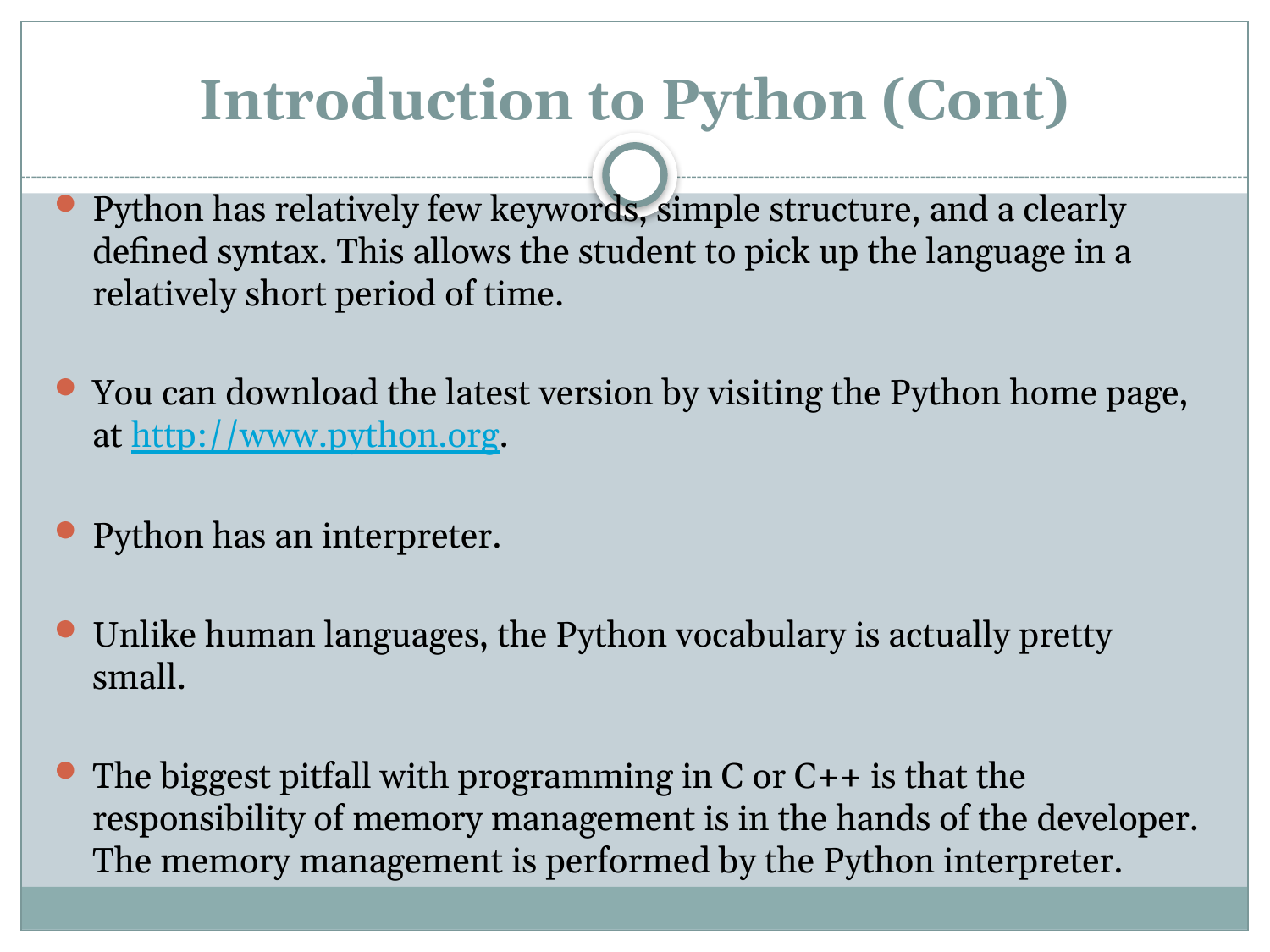

# Introduction to Python (Cont)
Python has relatively few keywords, simple structure, and a clearly defined syntax. This allows the student to pick up the language in a relatively short period of time.

You can download the latest version by visiting the Python home page, at http://www.python.org.

Python has an interpreter.

Unlike human languages, the Python vocabulary is actually pretty small.

The biggest pitfall with programming in C or C++ is that the responsibility of memory management is in the hands of the developer. The memory management is performed by the Python interpreter.